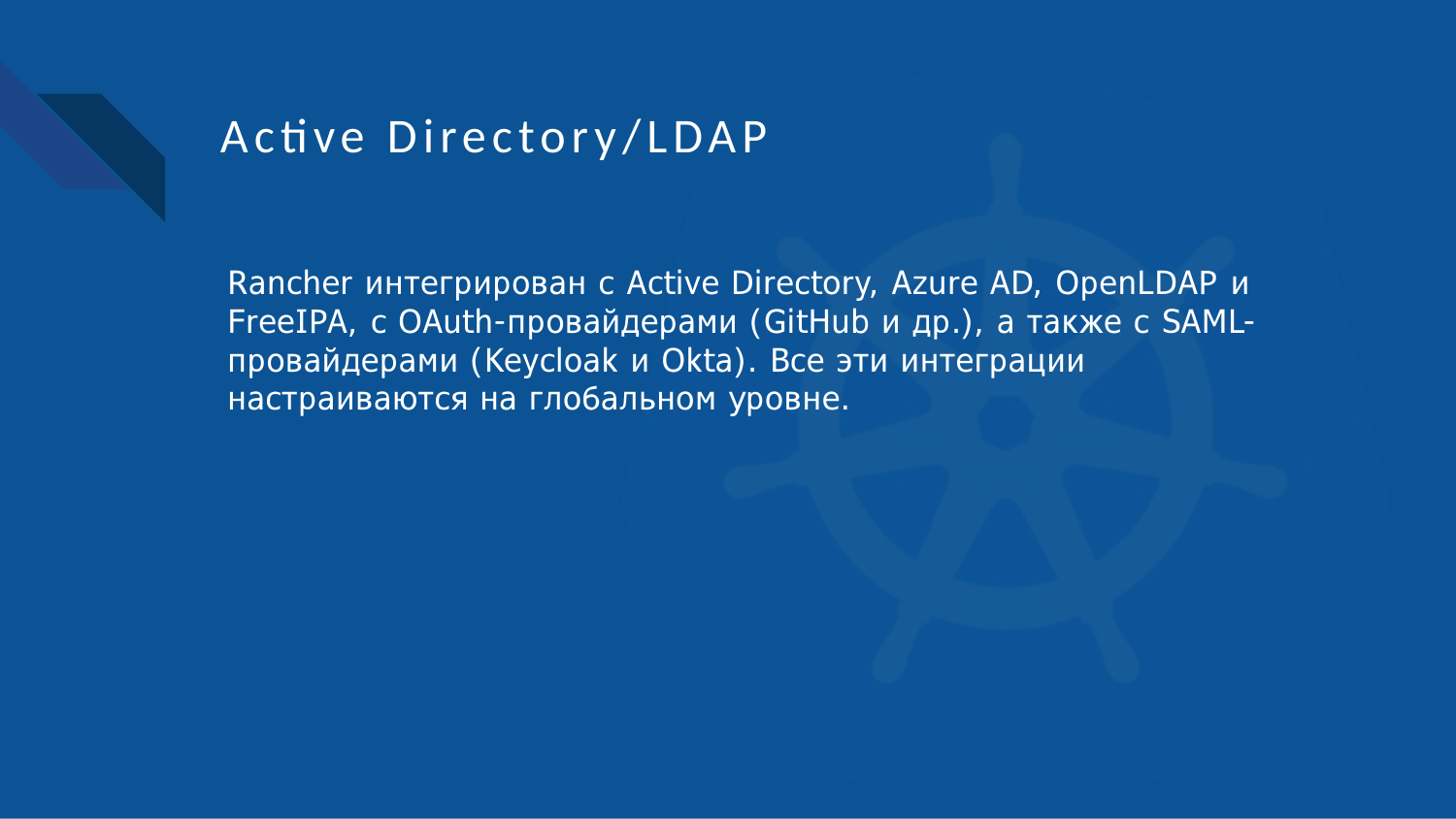

# Active Directory/LDAP
Rancher интегрирован с Active Directory, Azure AD, OpenLDAP и FreeIPA, с OAuth-провайдерами (GitHub и др.), а также с SAML-провайдерами (Keycloak и Okta). Все эти интеграции настраиваются на глобальном уровне.